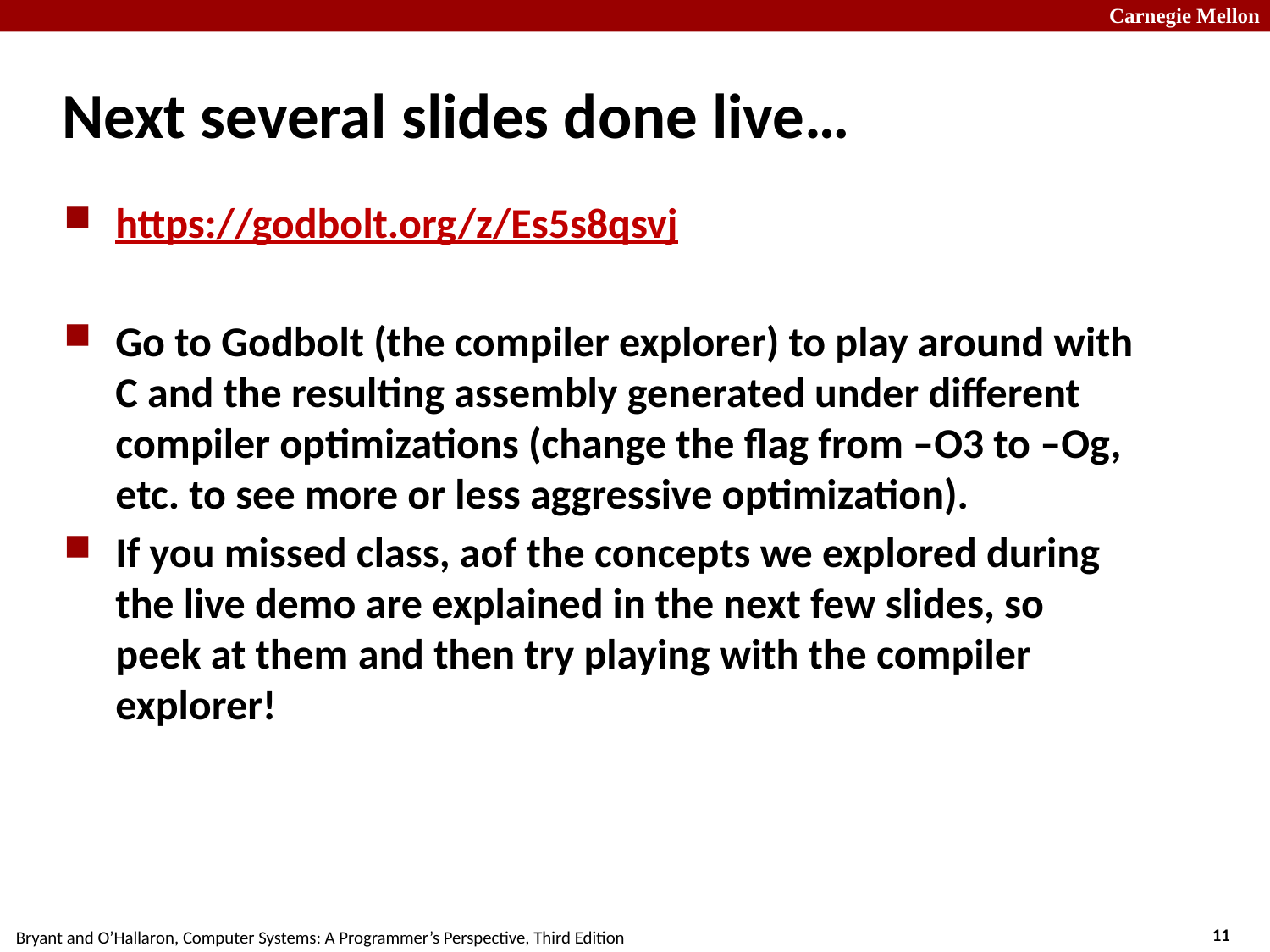

# Next several slides done live…
https://godbolt.org/z/Es5s8qsvj

Go to Godbolt (the compiler explorer) to play around with C and the resulting assembly generated under different compiler optimizations (change the flag from –O3 to –Og, etc. to see more or less aggressive optimization).
If you missed class, aof the concepts we explored during the live demo are explained in the next few slides, so peek at them and then try playing with the compiler explorer!